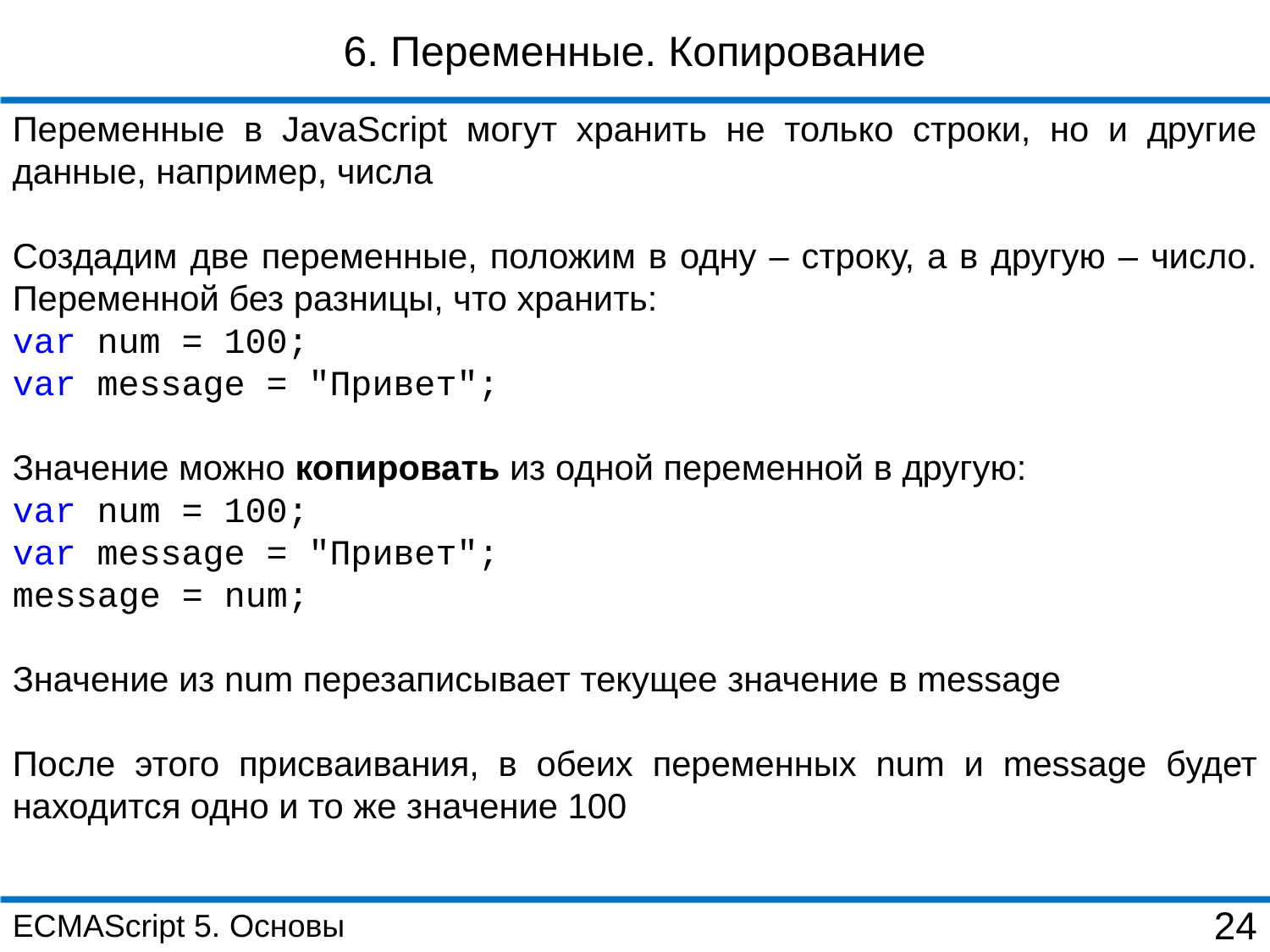

6. Переменные. Копирование
Переменные в JavaScript могут хранить не только строки, но и другие данные, например, числа

Создадим две переменные, положим в одну – строку, а в другую – число. Переменной без разницы, что хранить:
var num = 100;
var message = "Привет";

Значение можно копировать из одной переменной в другую:
var num = 100;
var message = "Привет";
message = num;

Значение из num перезаписывает текущее значение в message

После этого присваивания, в обеих переменных num и message будет находится одно и то же значение 100
ECMAScript 5. Основы
24